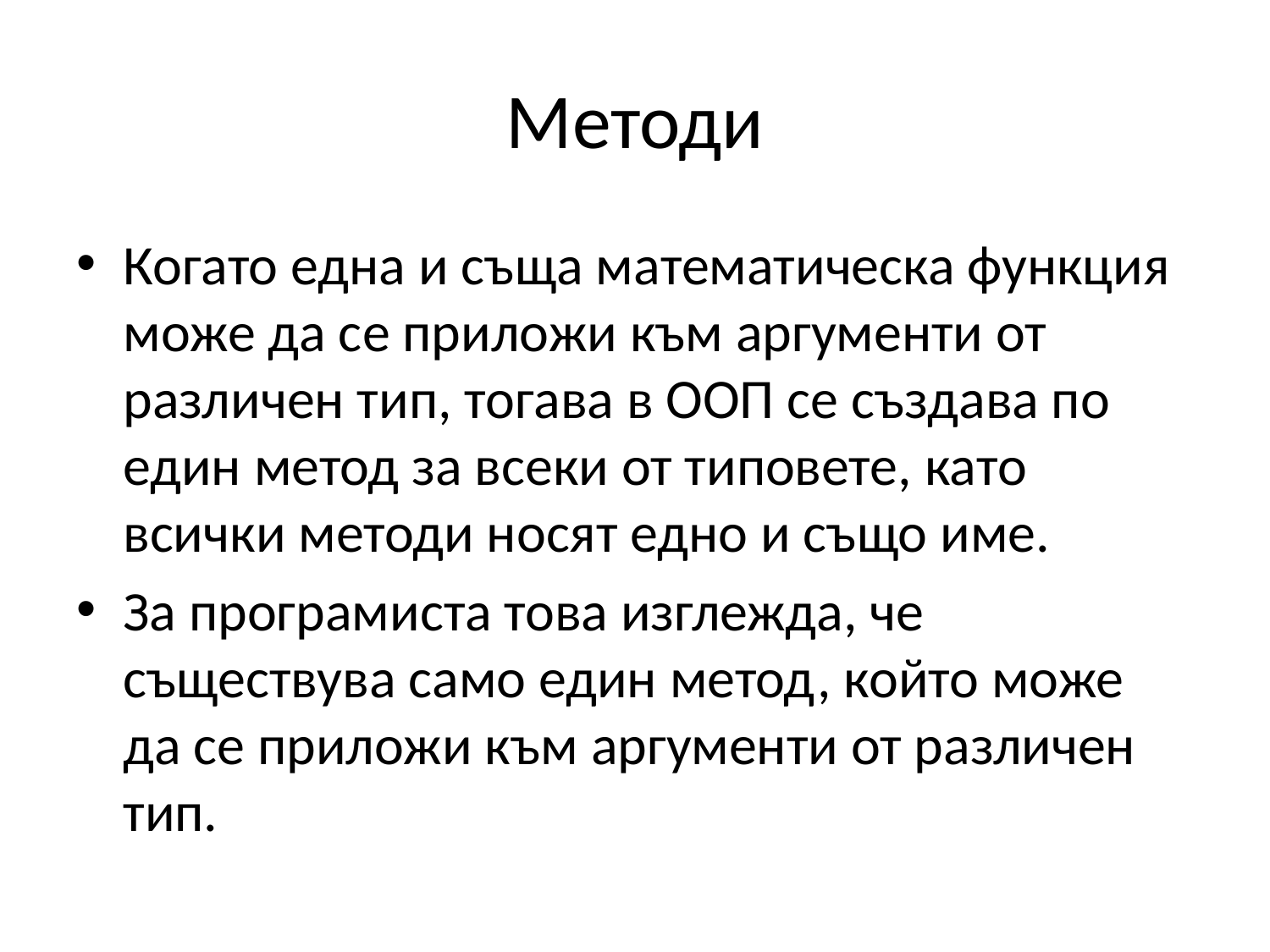

# Методи
Когато една и съща математическа функция може да се приложи към аргументи от различен тип, тогава в ООП се създава по един метод за всеки от типовете, като всички методи носят едно и също име.
За програмиста това изглежда, че съществува само един метод, който може да се приложи към аргументи от различен тип.